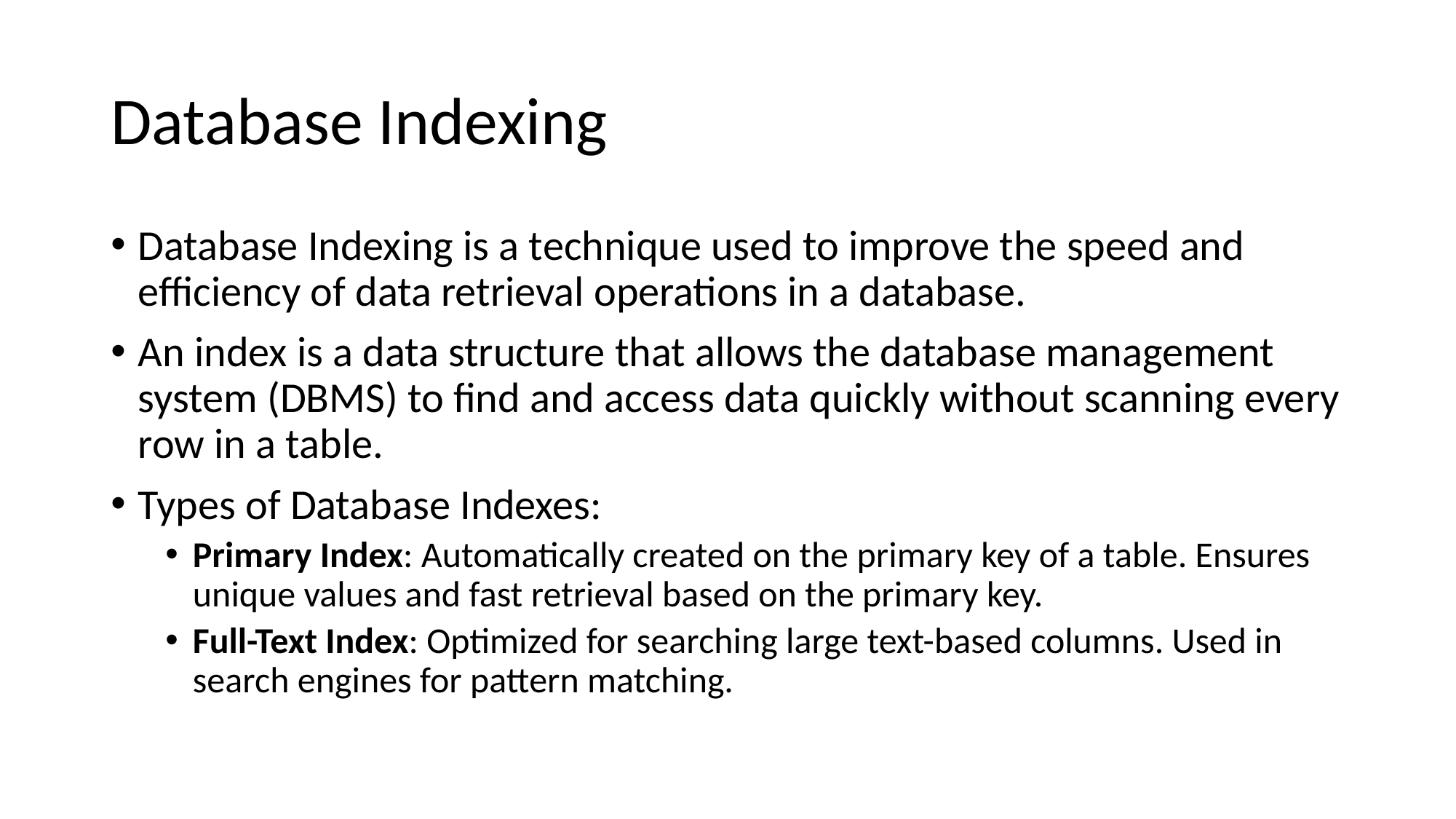

# Database Indexing
Database Indexing is a technique used to improve the speed and efficiency of data retrieval operations in a database.
An index is a data structure that allows the database management system (DBMS) to find and access data quickly without scanning every row in a table.
Types of Database Indexes:
Primary Index: Automatically created on the primary key of a table. Ensures unique values and fast retrieval based on the primary key.
Full-Text Index: Optimized for searching large text-based columns. Used in search engines for pattern matching.